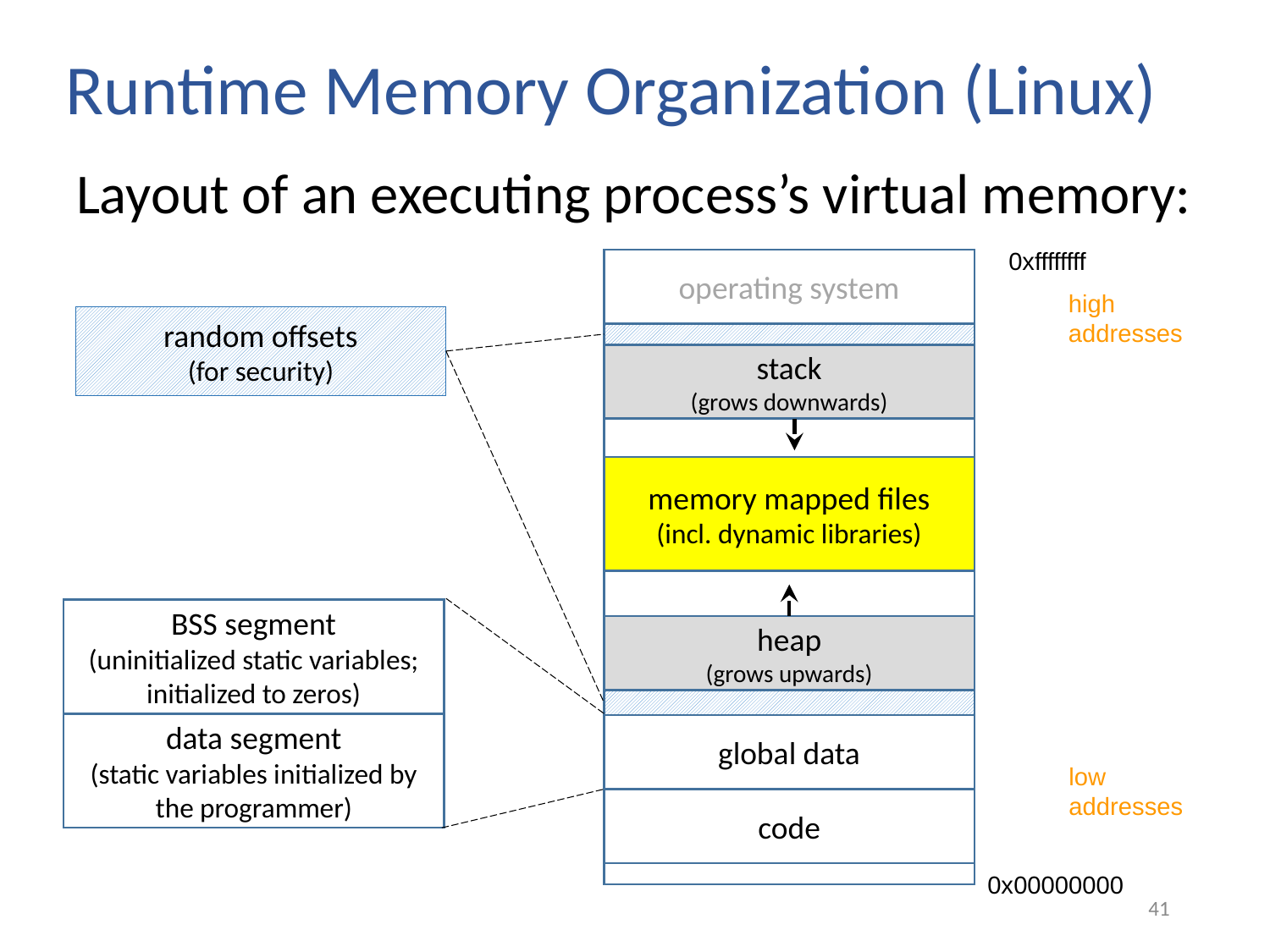

# Runtime Memory Organization (Linux)
Layout of an executing process’s virtual memory:
0xffffffff

operating system
high
addresses
random offsets
(for security)

stack
(grows downwards)
memory mapped files
(incl. dynamic libraries)
BSS segment
(uninitialized static variables; initialized to zeros)
heap
(grows upwards)

data segment
(static variables initialized by the programmer)
global data
low
addresses
code
0x00000000
41